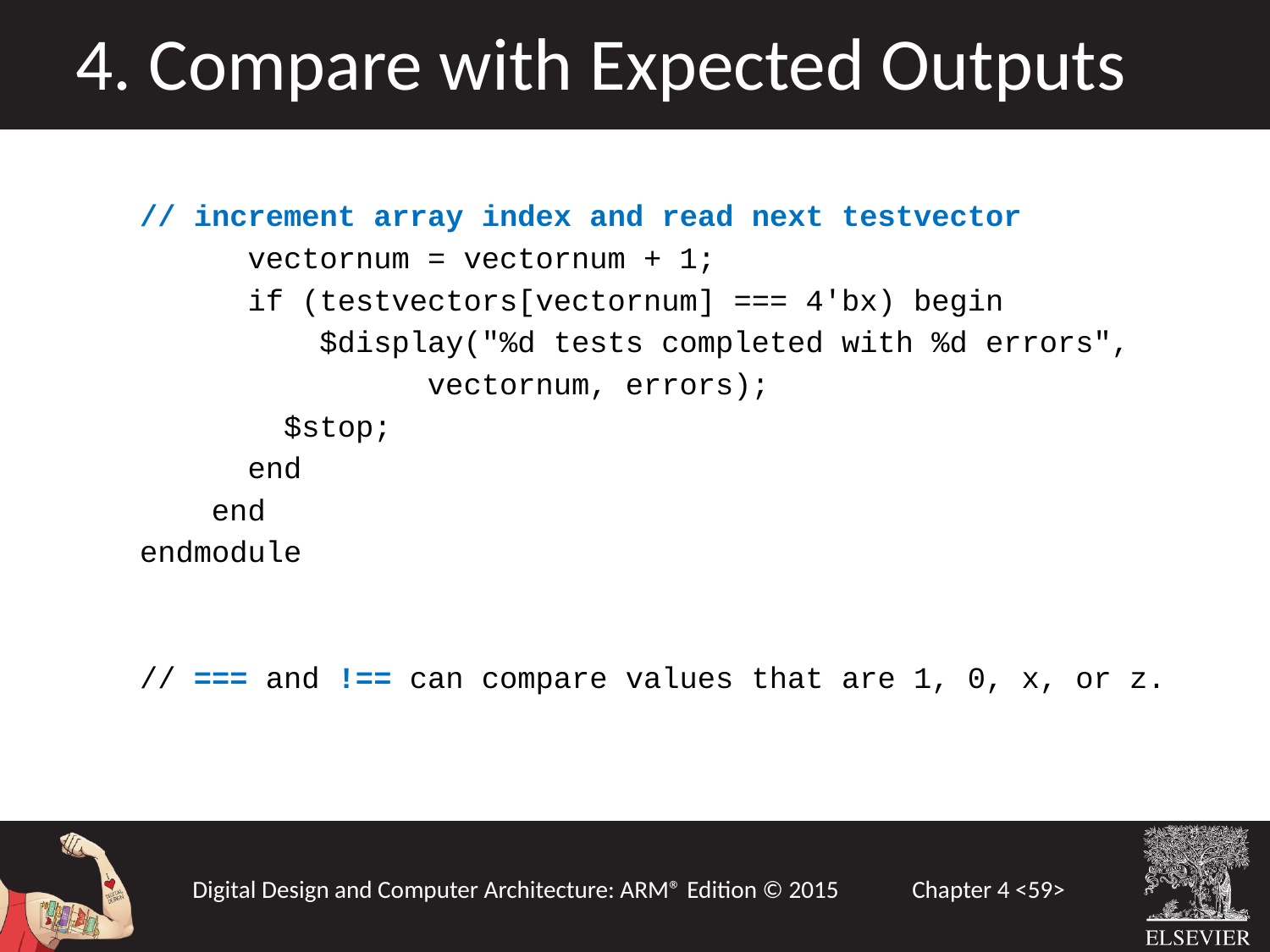

4. Compare with Expected Outputs

// increment array index and read next testvector
      vectornum = vectornum + 1;
      if (testvectors[vectornum] === 4'bx) begin
          $display("%d tests completed with %d errors",
                vectornum, errors);
        $stop;
      end
    end
endmodule

// === and !== can compare values that are 1, 0, x, or z.